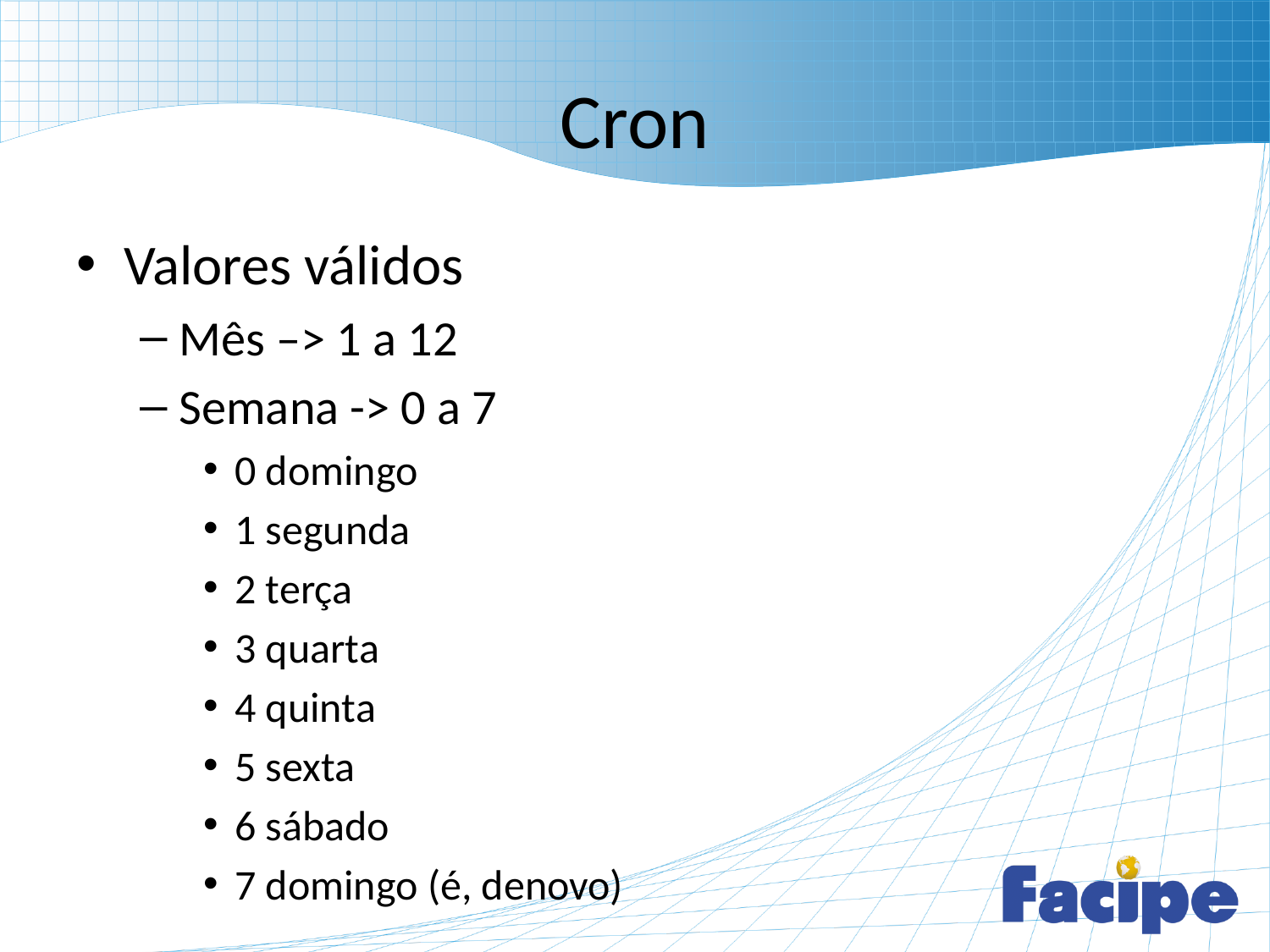

# Cron
Valores válidos
Mês –> 1 a 12
Semana -> 0 a 7
0 domingo
1 segunda
2 terça
3 quarta
4 quinta
5 sexta
6 sábado
7 domingo (é, denovo)